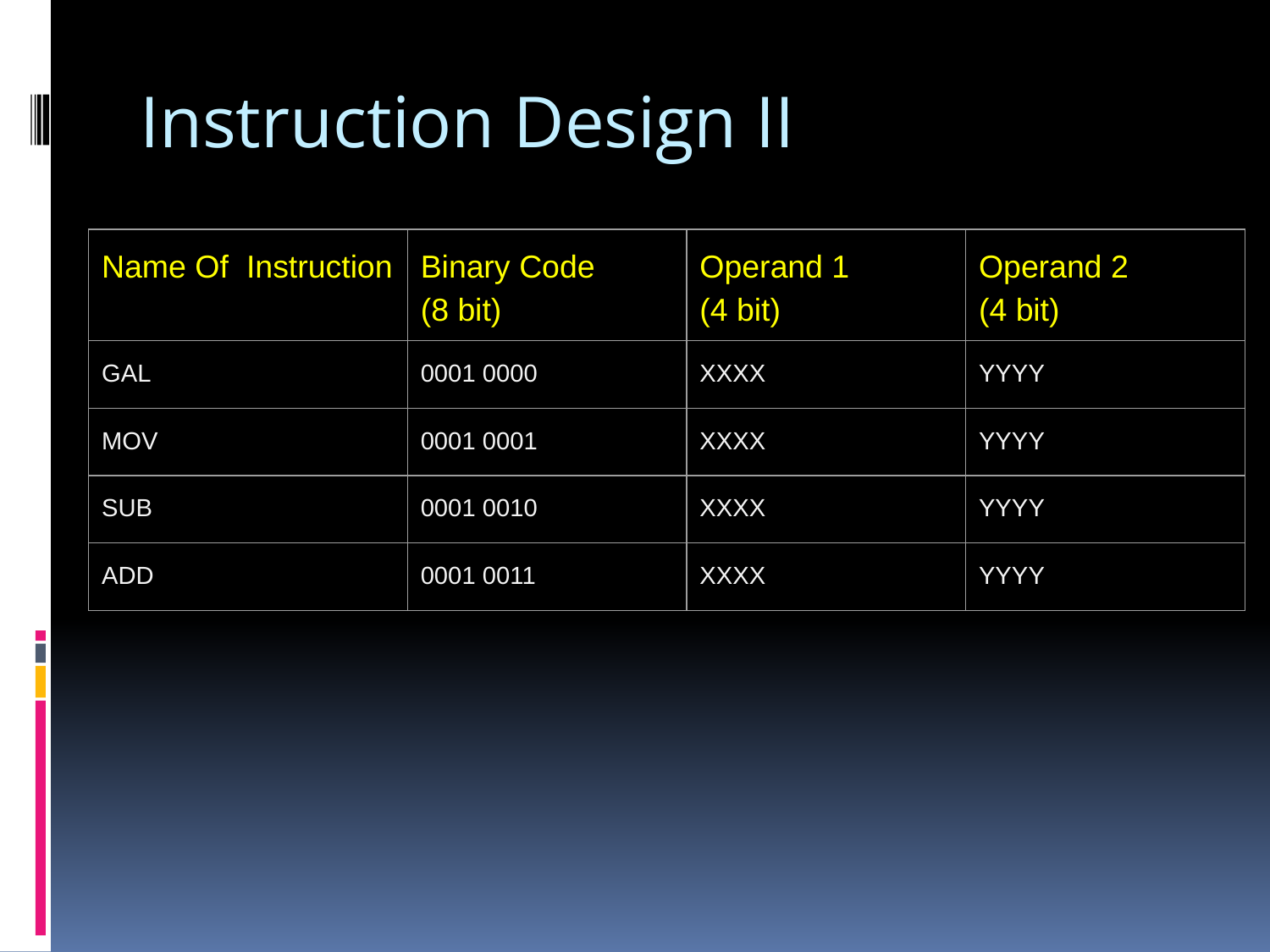

# Instruction Design II
| Name Of Instruction | Binary Code (8 bit) | Operand 1 (4 bit) | Operand 2 (4 bit) |
| --- | --- | --- | --- |
| GAL | 0001 0000 | XXXX | YYYY |
| MOV | 0001 0001 | XXXX | YYYY |
| SUB | 0001 0010 | XXXX | YYYY |
| ADD | 0001 0011 | XXXX | YYYY |